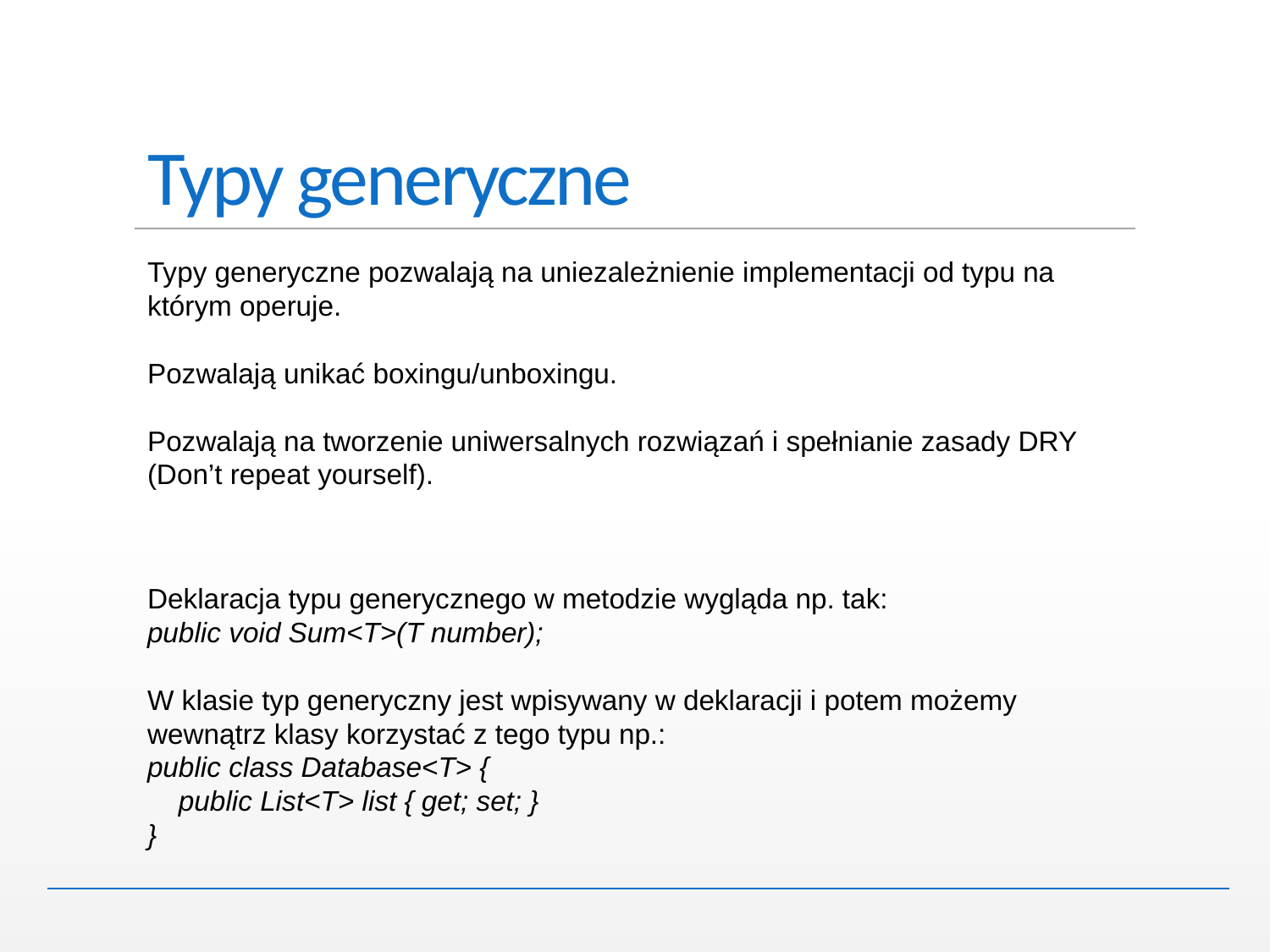

# Typy generyczne
Typy generyczne pozwalają na uniezależnienie implementacji od typu na którym operuje.
Pozwalają unikać boxingu/unboxingu.
Pozwalają na tworzenie uniwersalnych rozwiązań i spełnianie zasady DRY (Don’t repeat yourself).

Deklaracja typu generycznego w metodzie wygląda np. tak:
public void Sum<T>(T number);
W klasie typ generyczny jest wpisywany w deklaracji i potem możemy wewnątrz klasy korzystać z tego typu np.:
public class Database<T> {
    public List<T> list { get; set; }
}